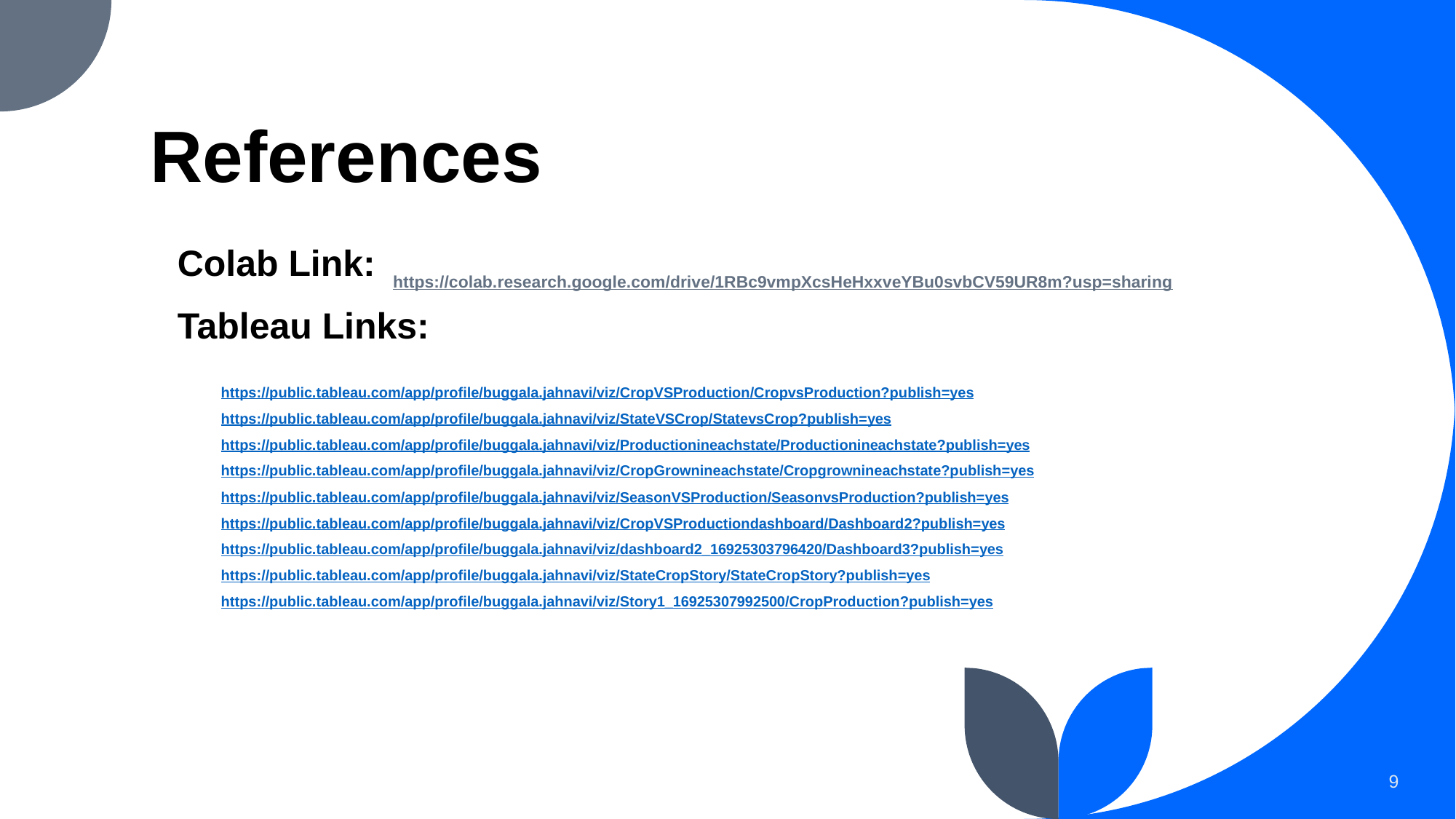

# References
Colab Link:
https://colab.research.google.com/drive/1RBc9vmpXcsHeHxxveYBu0svbCV59UR8m?usp=sharing
Tableau Links:
https://public.tableau.com/app/profile/buggala.jahnavi/viz/CropVSProduction/CropvsProduction?publish=yes
https://public.tableau.com/app/profile/buggala.jahnavi/viz/StateVSCrop/StatevsCrop?publish=yes
https://public.tableau.com/app/profile/buggala.jahnavi/viz/Productionineachstate/Productionineachstate?publish=yes
https://public.tableau.com/app/profile/buggala.jahnavi/viz/CropGrownineachstate/Cropgrownineachstate?publish=yes
https://public.tableau.com/app/profile/buggala.jahnavi/viz/SeasonVSProduction/SeasonvsProduction?publish=yes
https://public.tableau.com/app/profile/buggala.jahnavi/viz/CropVSProductiondashboard/Dashboard2?publish=yes
https://public.tableau.com/app/profile/buggala.jahnavi/viz/dashboard2_16925303796420/Dashboard3?publish=yes
https://public.tableau.com/app/profile/buggala.jahnavi/viz/StateCropStory/StateCropStory?publish=yes
https://public.tableau.com/app/profile/buggala.jahnavi/viz/Story1_16925307992500/CropProduction?publish=yes

9